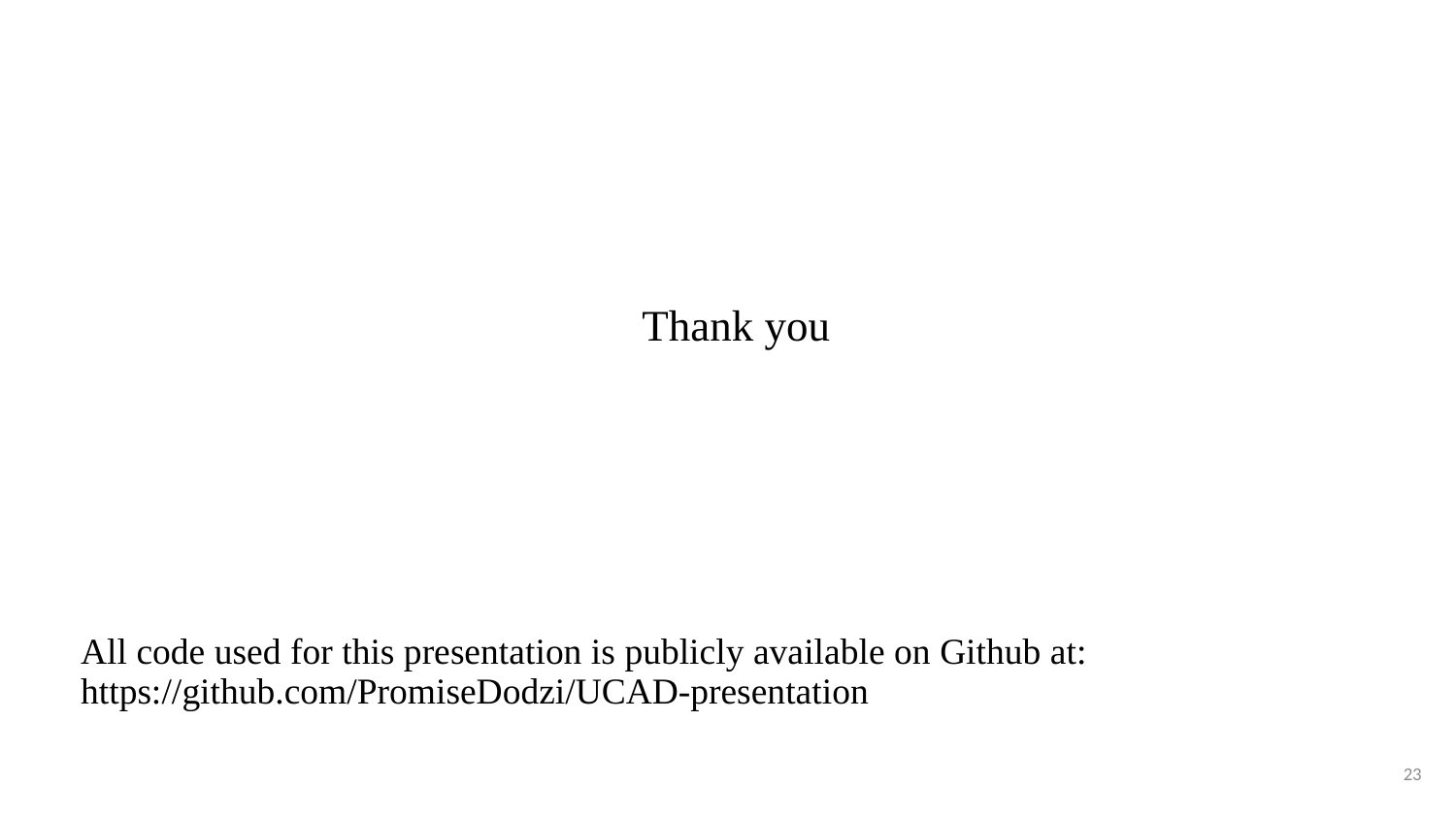

#

Thank you

All code used for this presentation is publicly available on Github at:
https://github.com/PromiseDodzi/UCAD-presentation

23